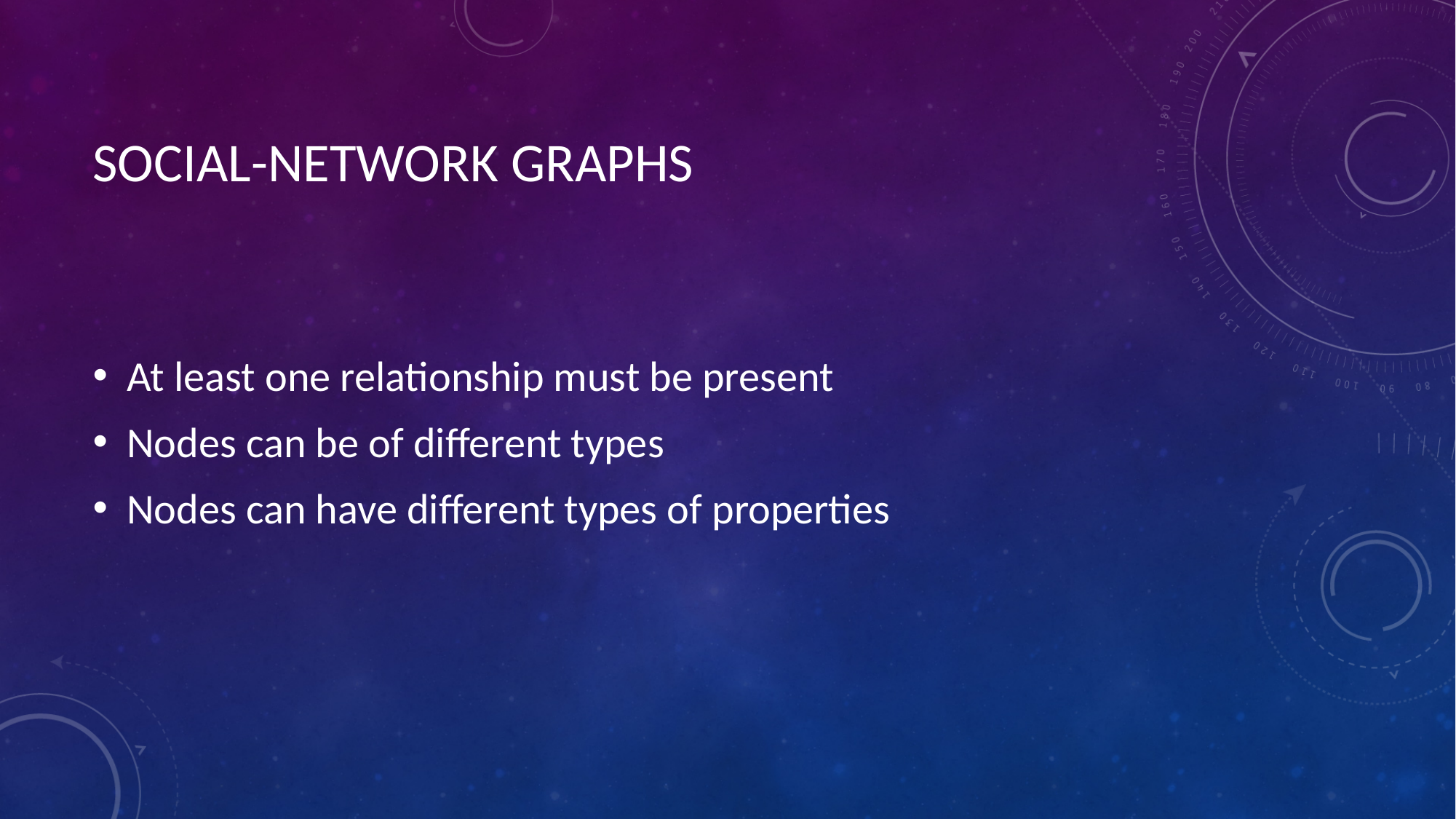

# Social-Network Graphs
At least one relationship must be present
Nodes can be of different types
Nodes can have different types of properties